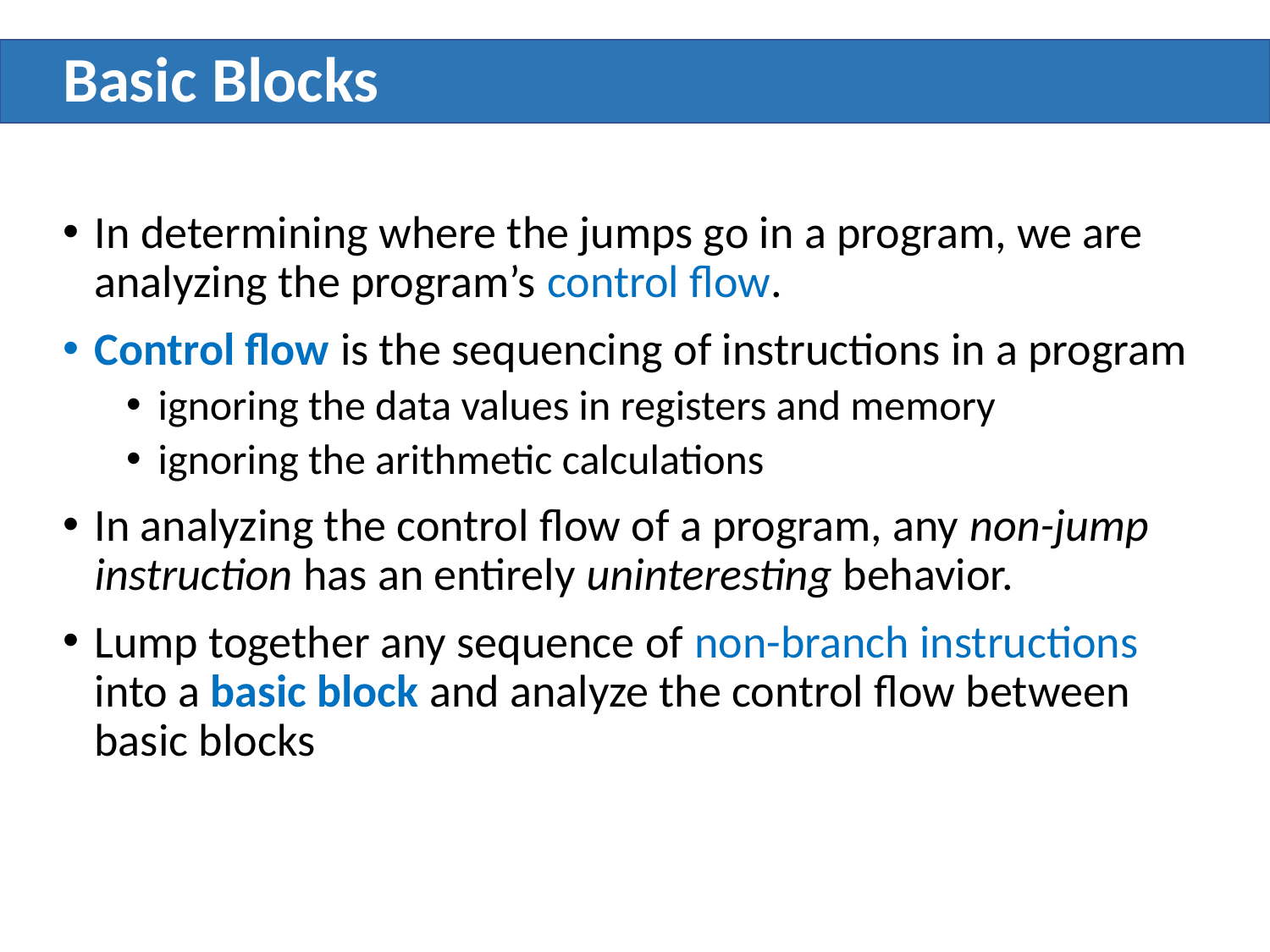

# Basic Blocks
In determining where the jumps go in a program, we are analyzing the program’s control flow.
Control flow is the sequencing of instructions in a program
ignoring the data values in registers and memory
ignoring the arithmetic calculations
In analyzing the control ﬂow of a program, any non-jump instruction has an entirely uninteresting behavior.
Lump together any sequence of non-branch instructions into a basic block and analyze the control flow between basic blocks